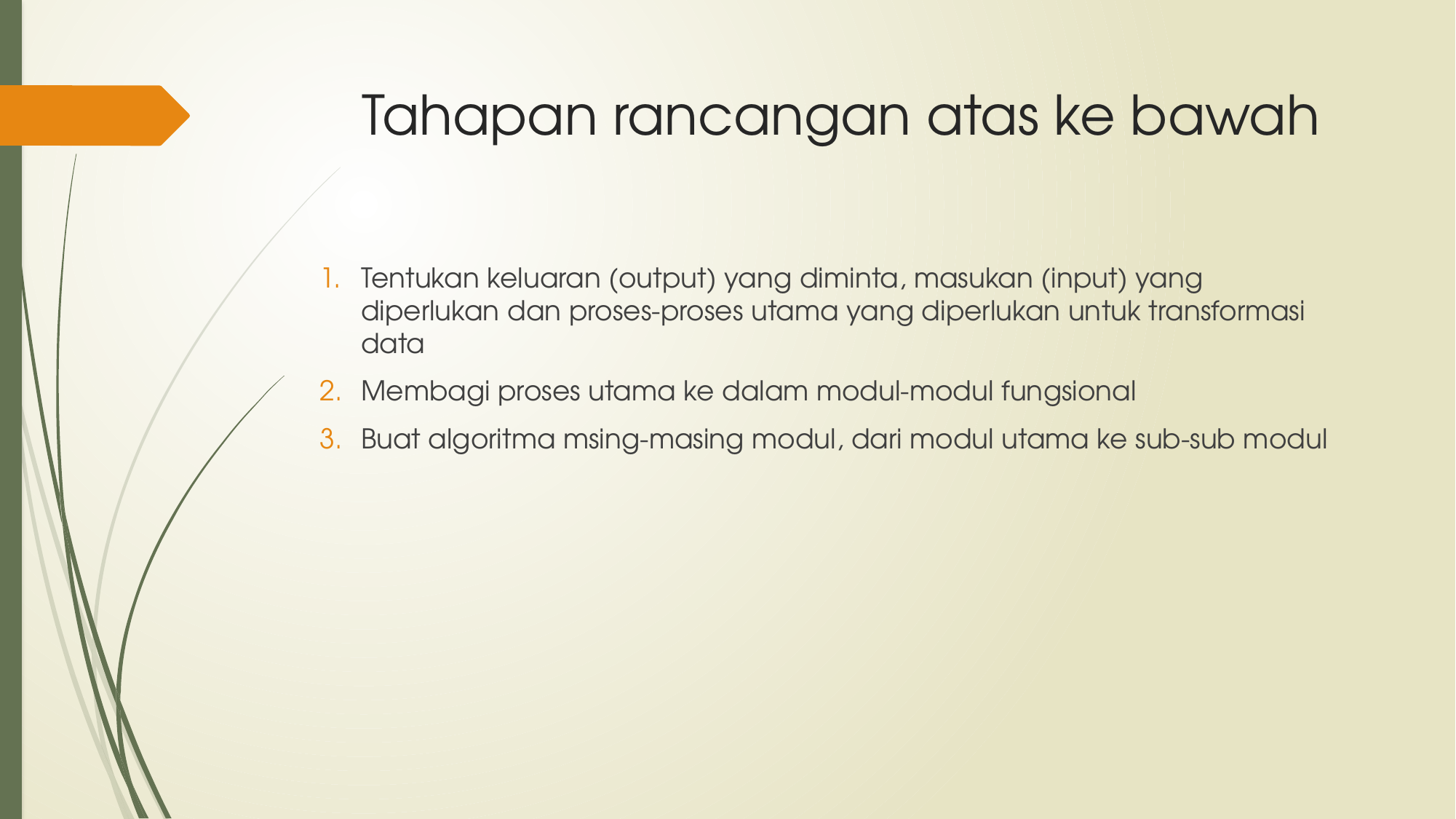

# Tahapan rancangan atas ke bawah
Tentukan keluaran (output) yang diminta, masukan (input) yang
diperlukan dan proses-proses utama yang diperlukan untuk transformasi data
Membagi proses utama ke dalam modul-modul fungsional
Buat algoritma msing-masing modul, dari modul utama ke sub-sub modul